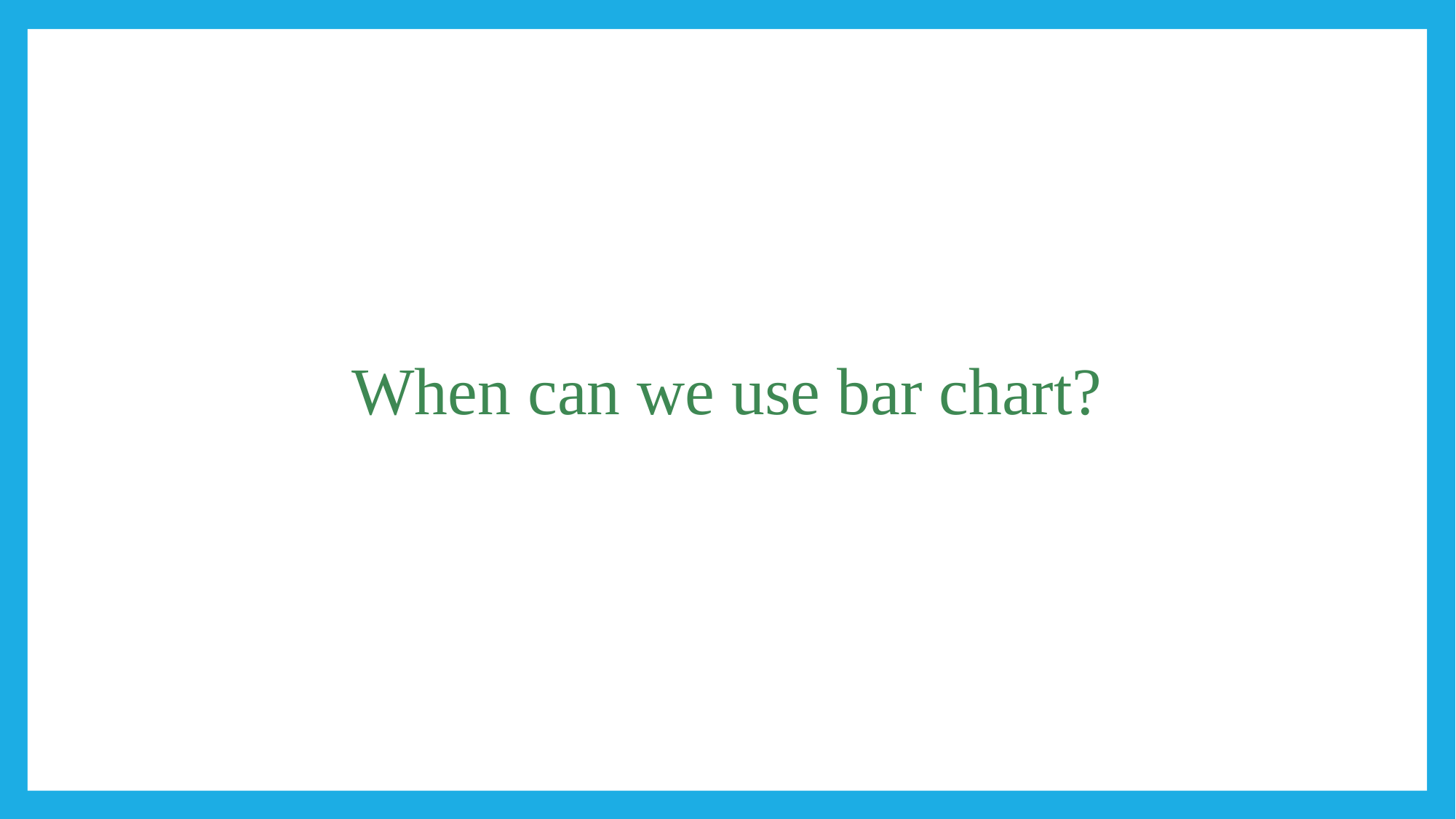

#
When can we use bar chart?